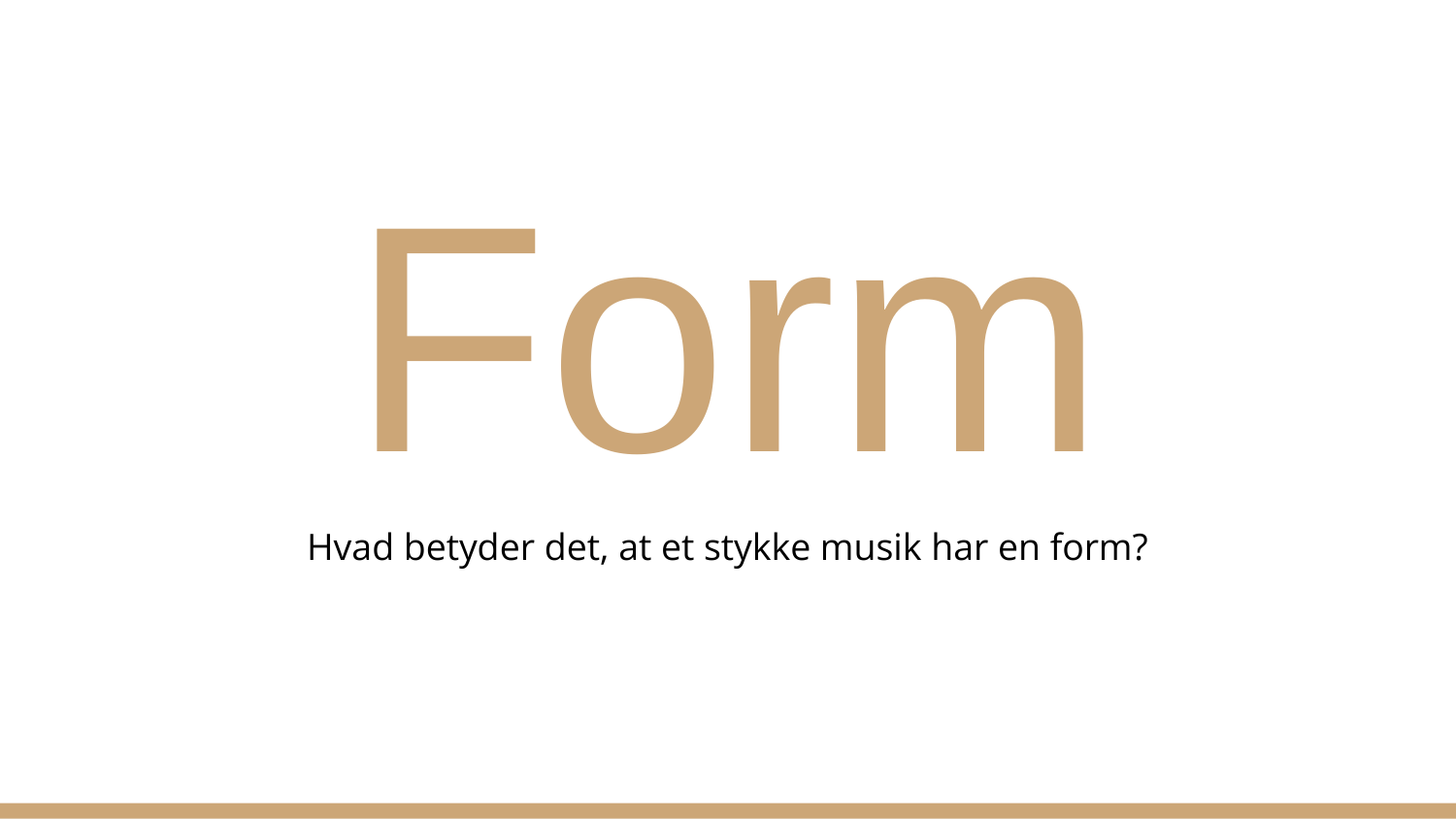

# Form
Hvad betyder det, at et stykke musik har en form?